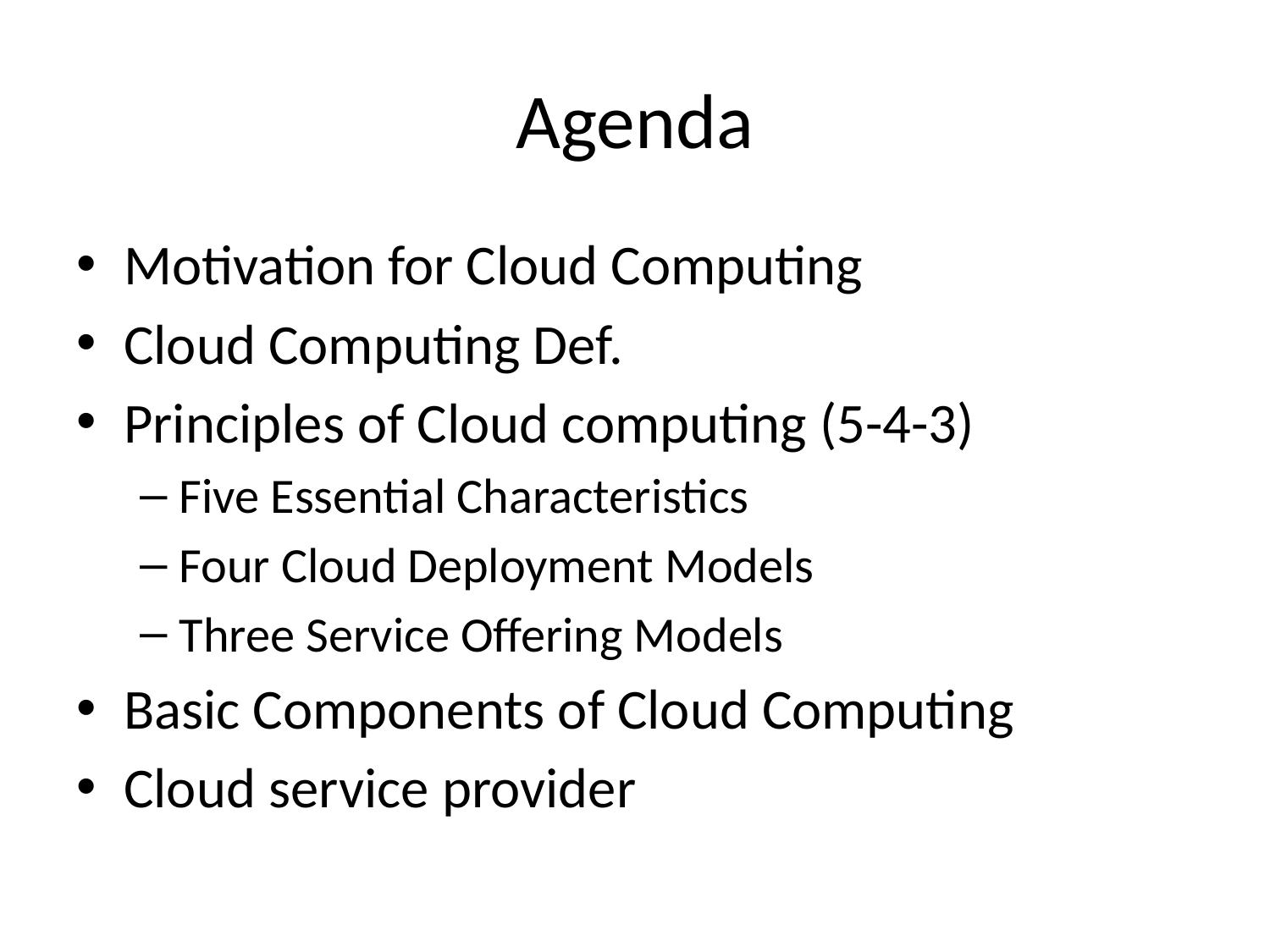

# Agenda
Motivation for Cloud Computing
Cloud Computing Def.
Principles of Cloud computing (5-4-3)
Five Essential Characteristics
Four Cloud Deployment Models
Three Service Offering Models
Basic Components of Cloud Computing
Cloud service provider